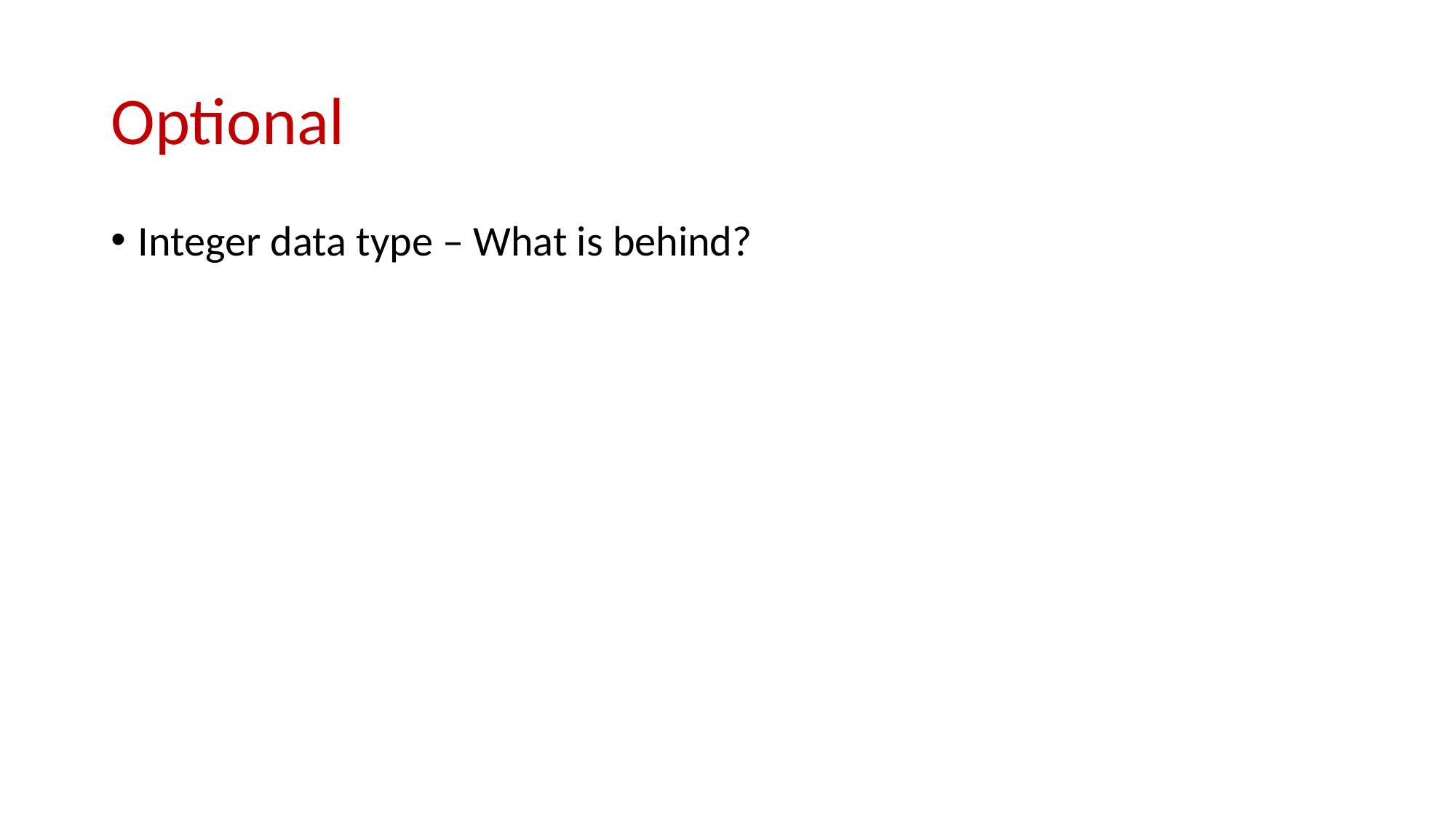

# Optional
Integer data type – What is behind?